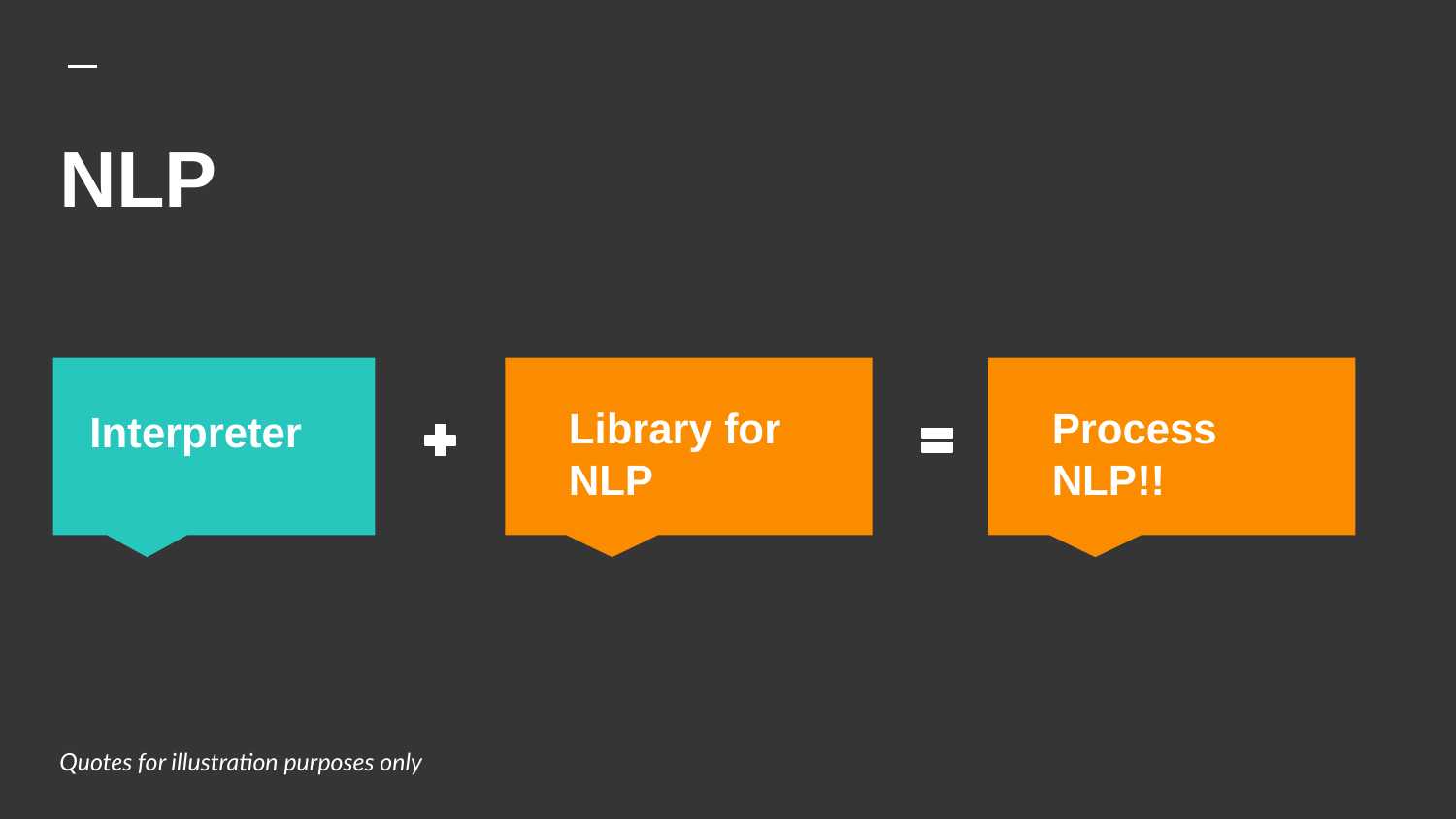

# NLP

Library for NLP
Process NLP!!
Interpreter

Quotes for illustration purposes only